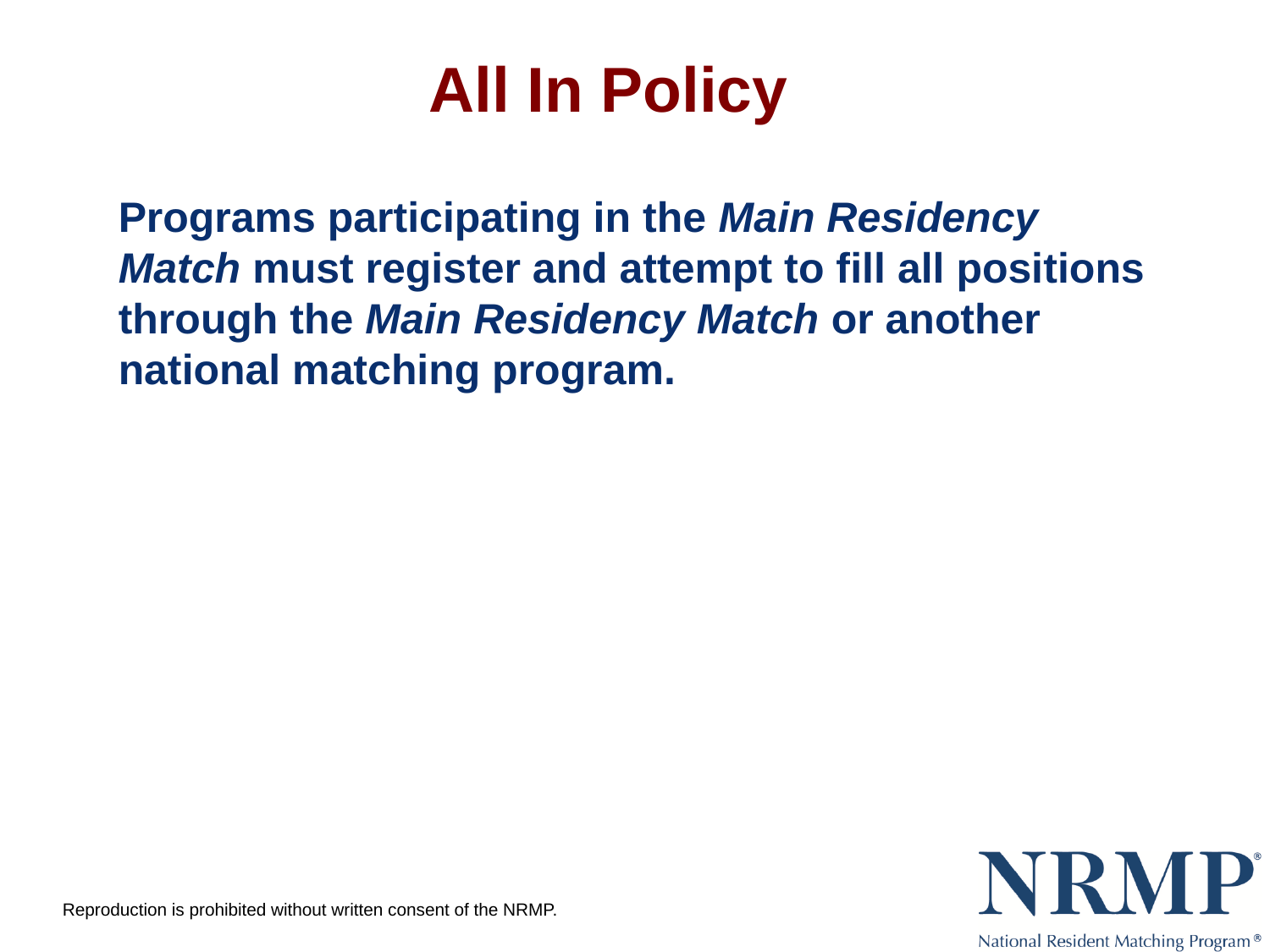

All In Policy
Programs participating in the Main Residency Match must register and attempt to fill all positions through the Main Residency Match or another national matching program.